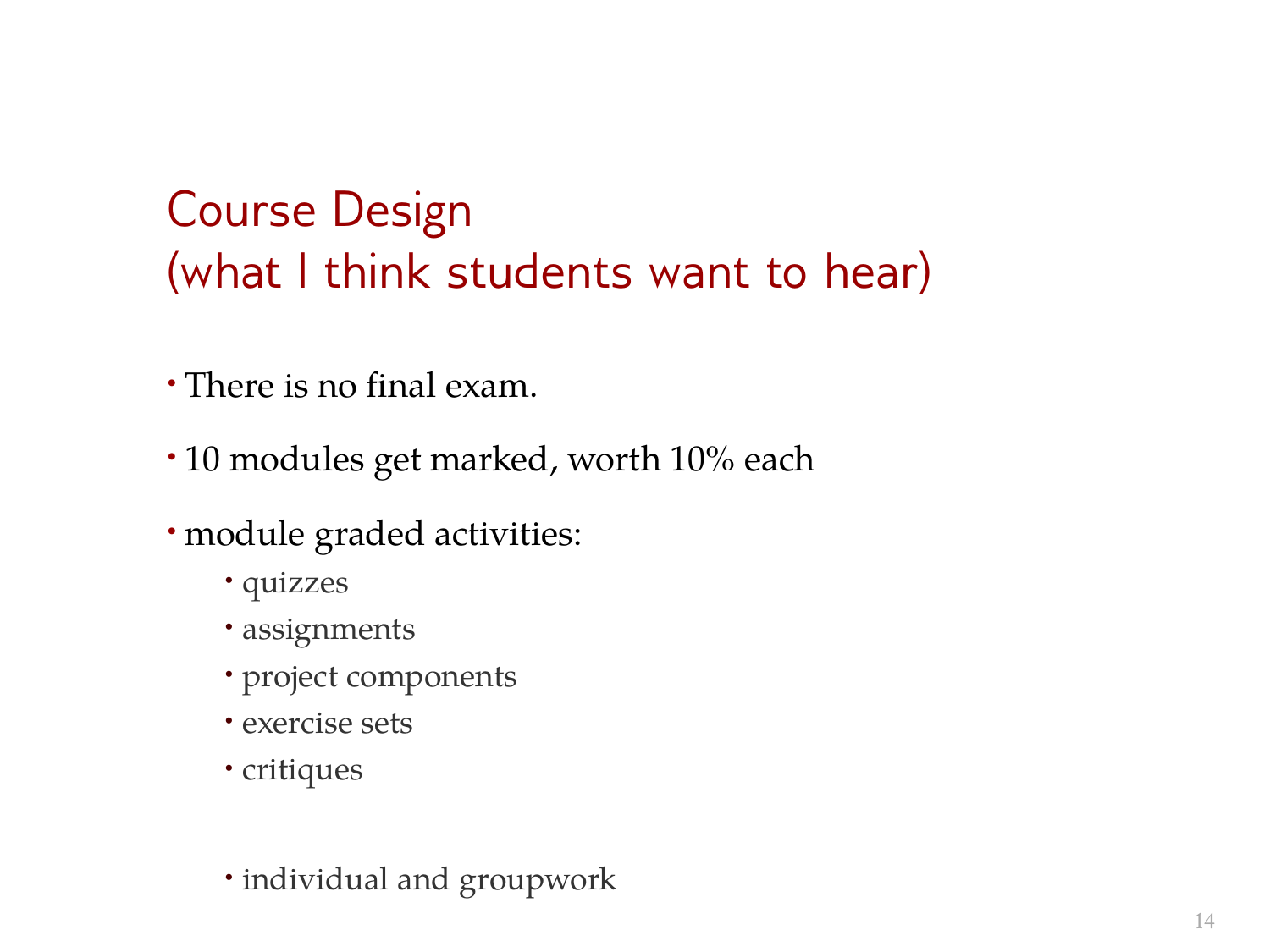

# Course Design (what I think students want to hear)

There is no final exam.
10 modules get marked, worth 10% each
module graded activities:
quizzes
assignments
project components
exercise sets
critiques

individual and groupwork

14